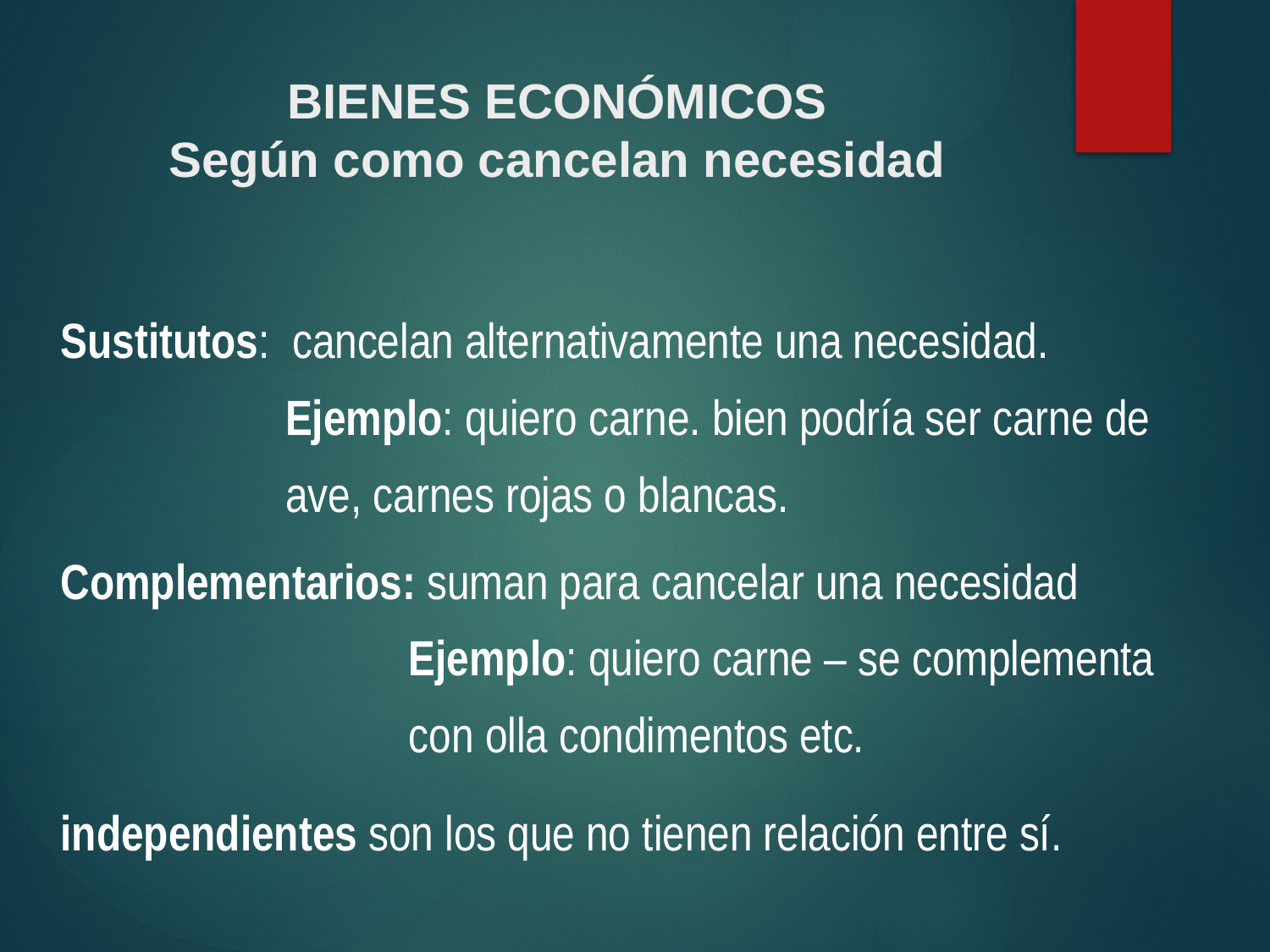

# BIENES ECONÓMICOS Según como cancelan necesidad
Sustitutos:  cancelan alternativamente una necesidad. Ejemplo: quiero carne. bien podría ser carne de ave, carnes rojas o blancas.
Complementarios: suman para cancelar una necesidad Ejemplo: quiero carne – se complementa con olla condimentos etc.
independientes son los que no tienen relación entre sí.